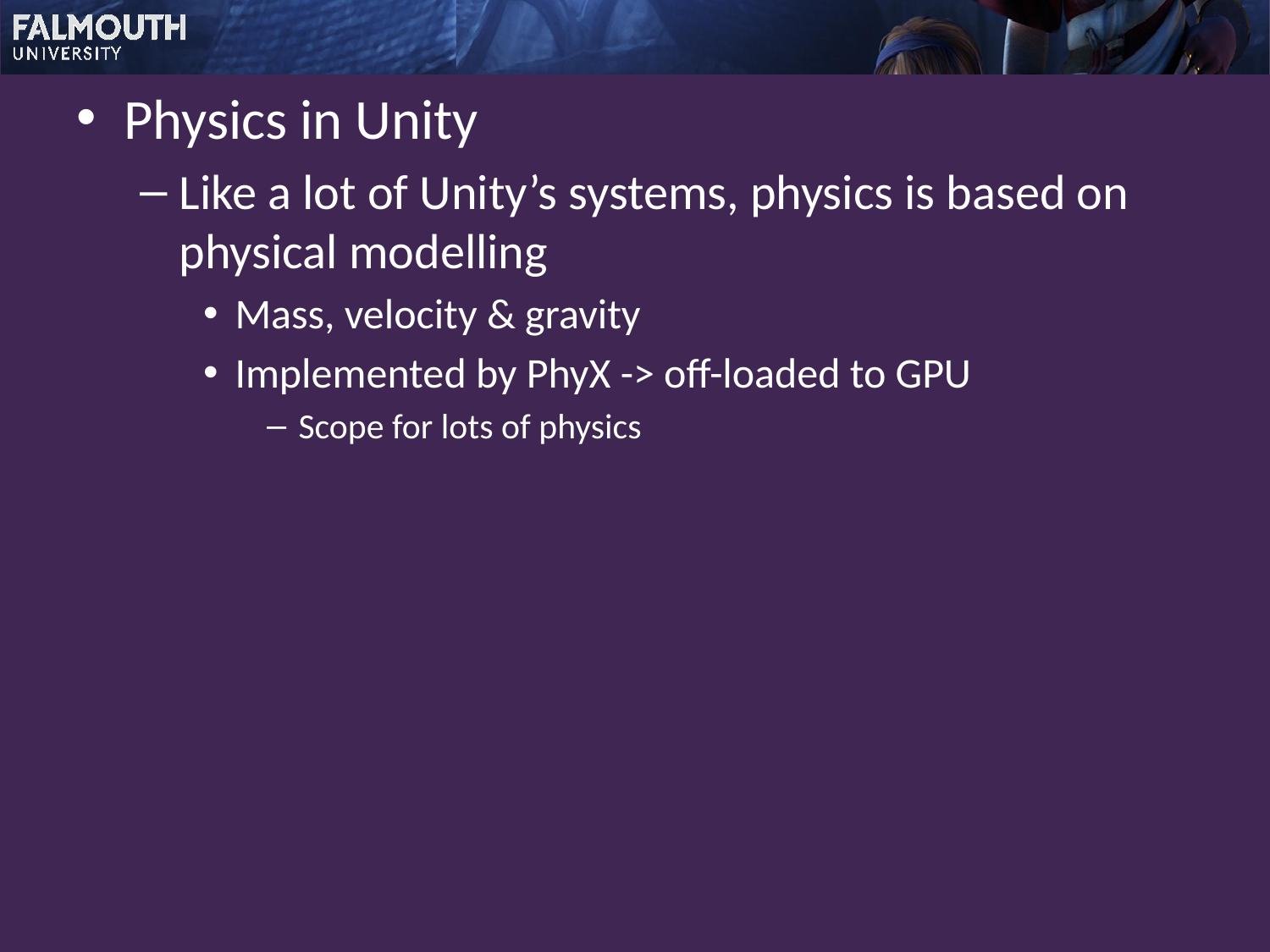

Physics in Unity
Like a lot of Unity’s systems, physics is based on physical modelling
Mass, velocity & gravity
Implemented by PhyX -> off-loaded to GPU
Scope for lots of physics